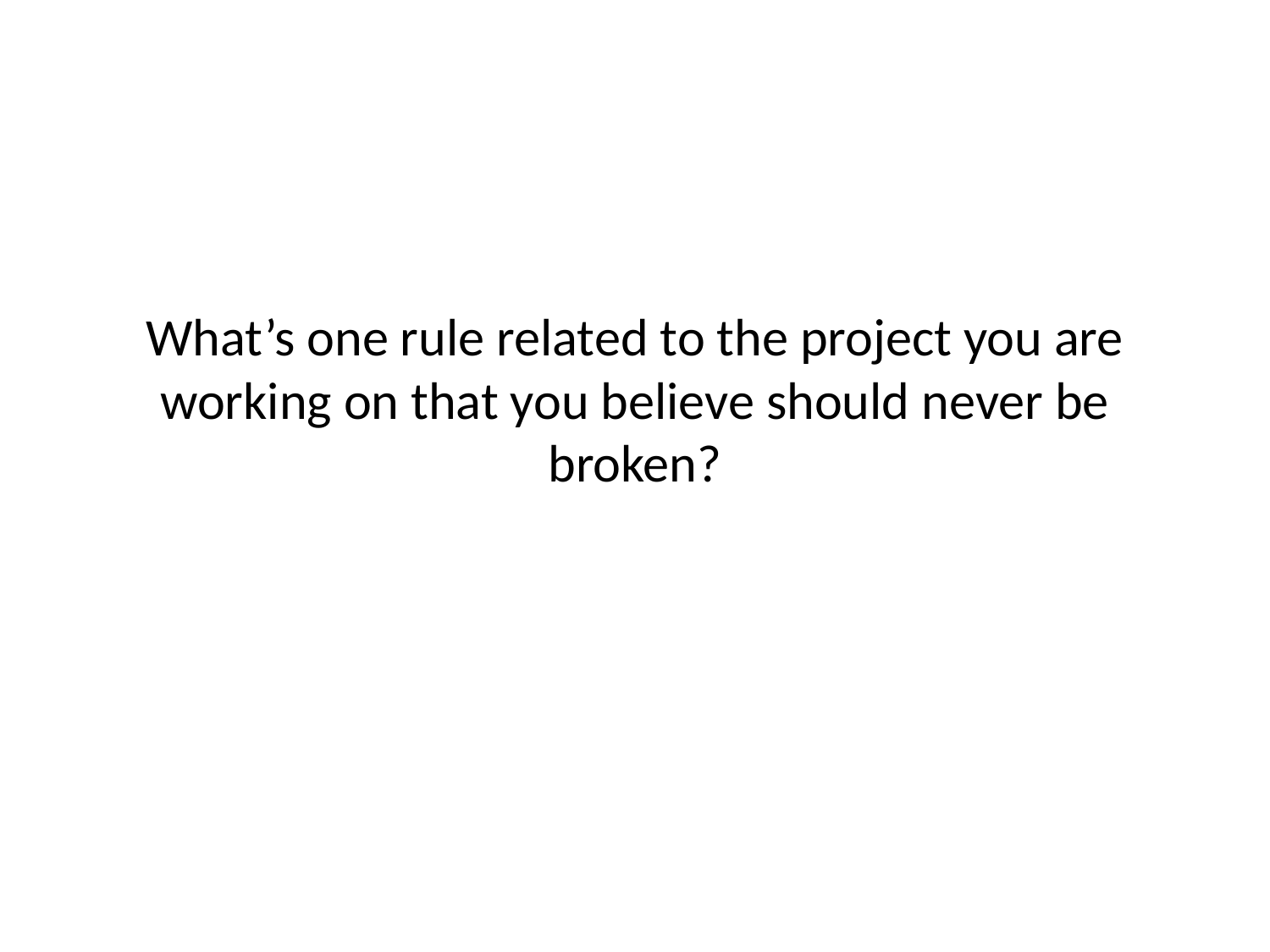

# What’s one rule related to the project you are working on that you believe should never be broken?